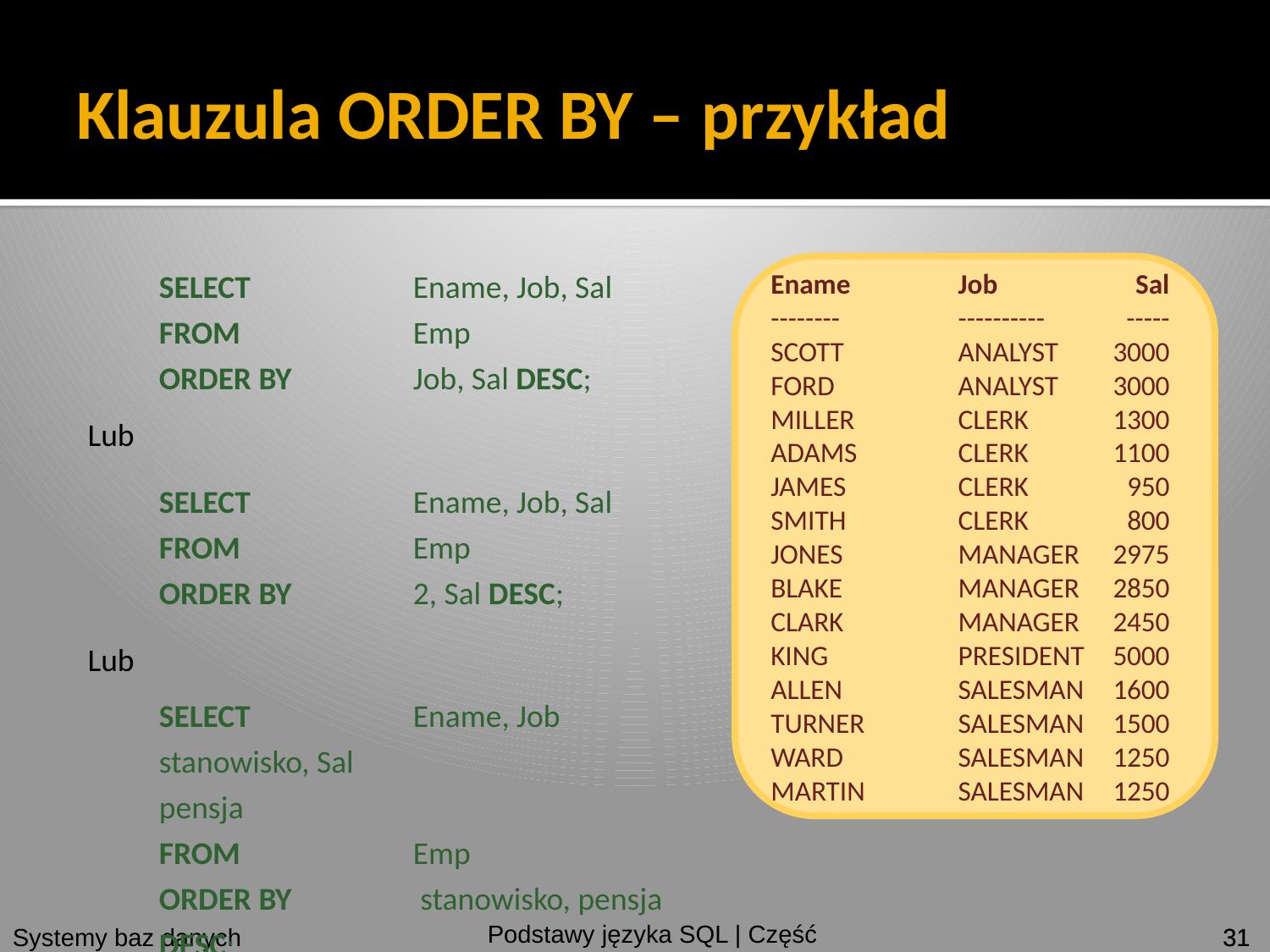

# Klauzula ORDER BY – przykład
	SELECT		Ename, Job, Sal
FROM		Emp
ORDER BY	Job, Sal DESC;
Lub
	SELECT		Ename, Job, Sal
FROM		Emp
ORDER BY	2, Sal DESC;
Lub
	SELECT		Ename, Job stanowisko, Sal 			pensja
FROM		Emp
ORDER BY	 stanowisko, pensja DESC;
Ename      	Job       	Sal
-------- 	----------	-----
SCOTT 	ANALYST   	3000
FORD 	ANALYST   	3000
MILLER	CLERK     	1300
ADAMS	CLERK 	1100
JAMES 	CLERK 	950
SMITH	CLERK	800
JONES	MANAGER	2975
BLAKE	MANAGER	2850
CLARK	MANAGER	2450
KING	PRESIDENT	5000
ALLEN	SALESMAN 	1600
TURNER	SALESMAN 	1500
WARD	SALESMAN 	1250
MARTIN	SALESMAN 	1250
Podstawy języka SQL | Część 4